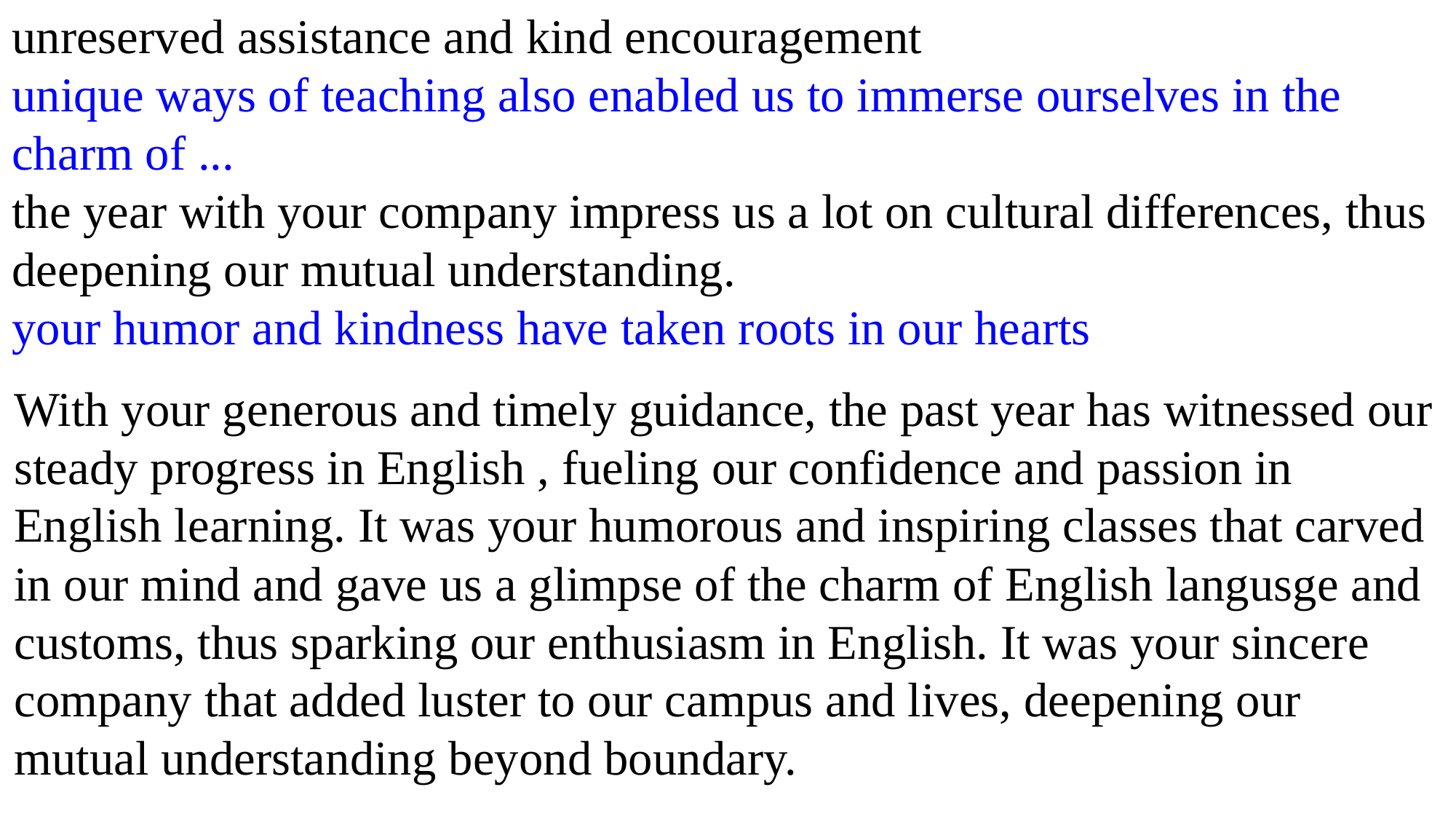

unreserved assistance and kind encouragement
unique ways of teaching also enabled us to immerse ourselves in the charm of ...
the year with your company impress us a lot on cultural differences, thus deepening our mutual understanding.
your humor and kindness have taken roots in our hearts
With your generous and timely guidance, the past year has witnessed our steady progress in English , fueling our confidence and passion in English learning. It was your humorous and inspiring classes that carved in our mind and gave us a glimpse of the charm of English langusge and customs, thus sparking our enthusiasm in English. It was your sincere company that added luster to our campus and lives, deepening our mutual understanding beyond boundary.